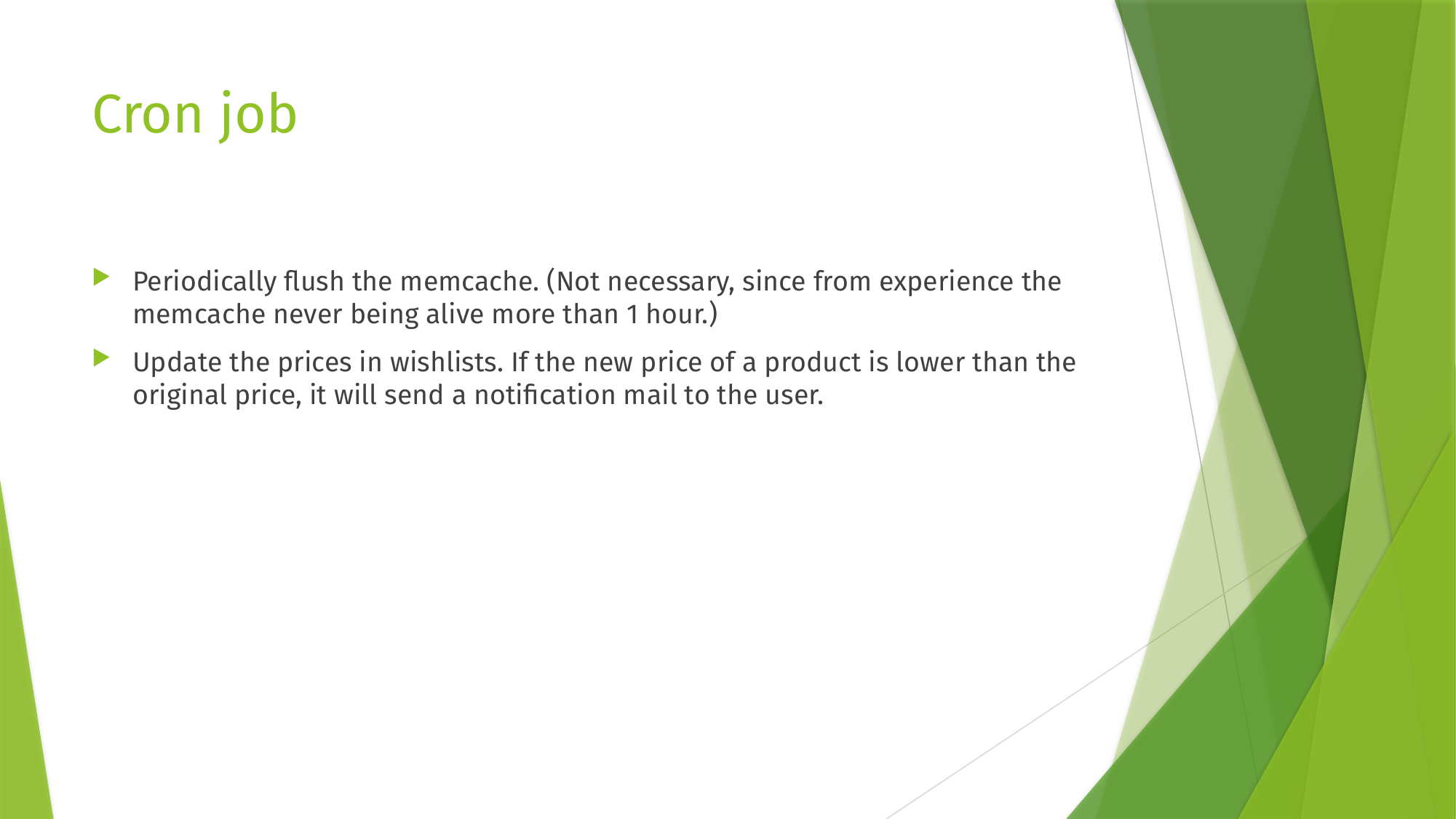

# Cron job
Periodically flush the memcache. (Not necessary, since from experience the memcache never being alive more than 1 hour.)
Update the prices in wishlists. If the new price of a product is lower than the original price, it will send a notification mail to the user.